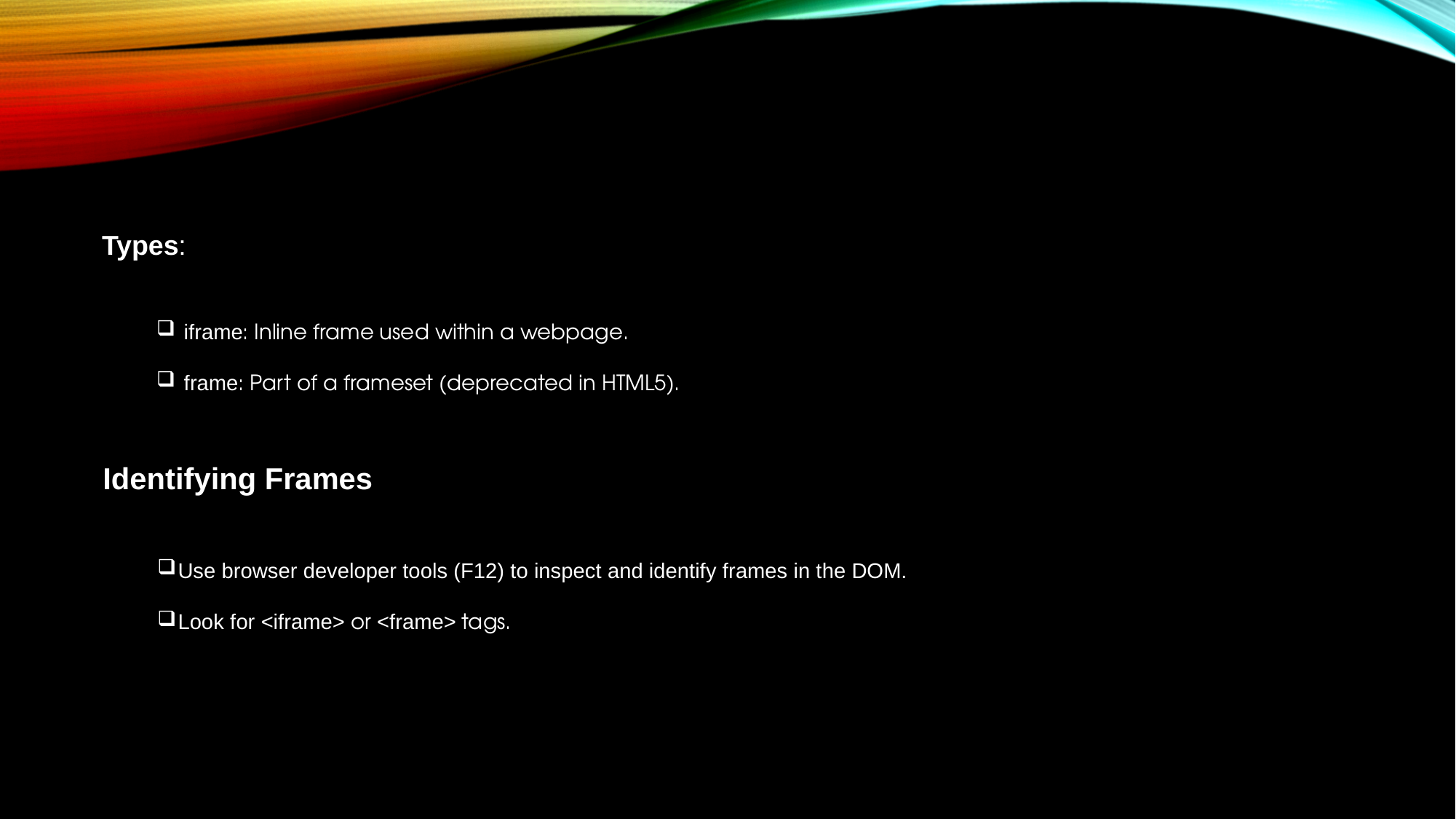

Types:

iframe: Inline frame used within a webpage.
frame: Part of a frameset (deprecated in HTML5).

Identifying Frames

Use browser developer tools (F12) to inspect and identify frames in the DOM.
Look for <iframe> or <frame> tags.